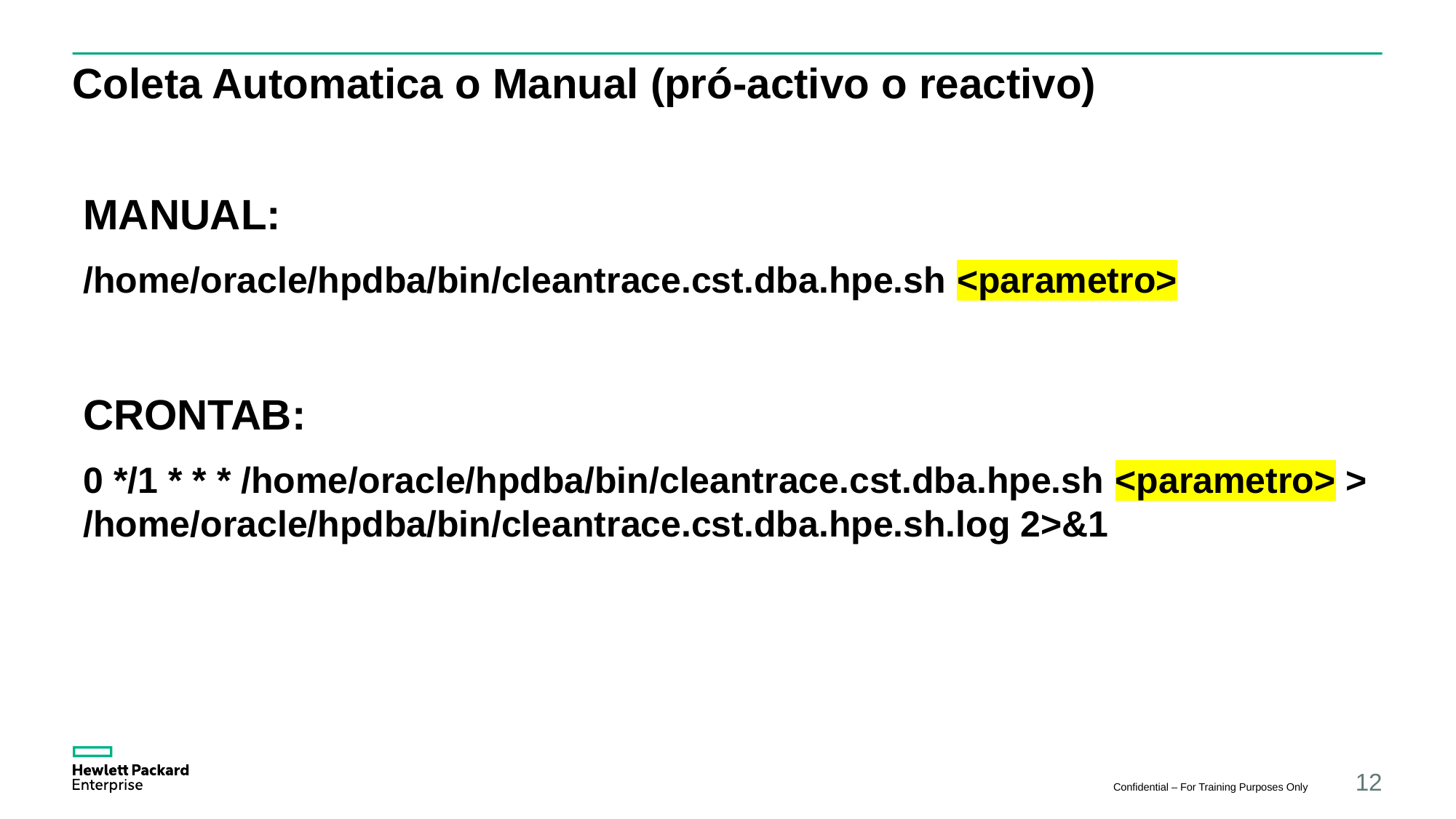

# Coleta Automatica o Manual (pró-activo o reactivo)
MANUAL:
/home/oracle/hpdba/bin/cleantrace.cst.dba.hpe.sh <parametro>

CRONTAB:
0 */1 * * * /home/oracle/hpdba/bin/cleantrace.cst.dba.hpe.sh <parametro> > /home/oracle/hpdba/bin/cleantrace.cst.dba.hpe.sh.log 2>&1

Confidential – For Training Purposes Only
12